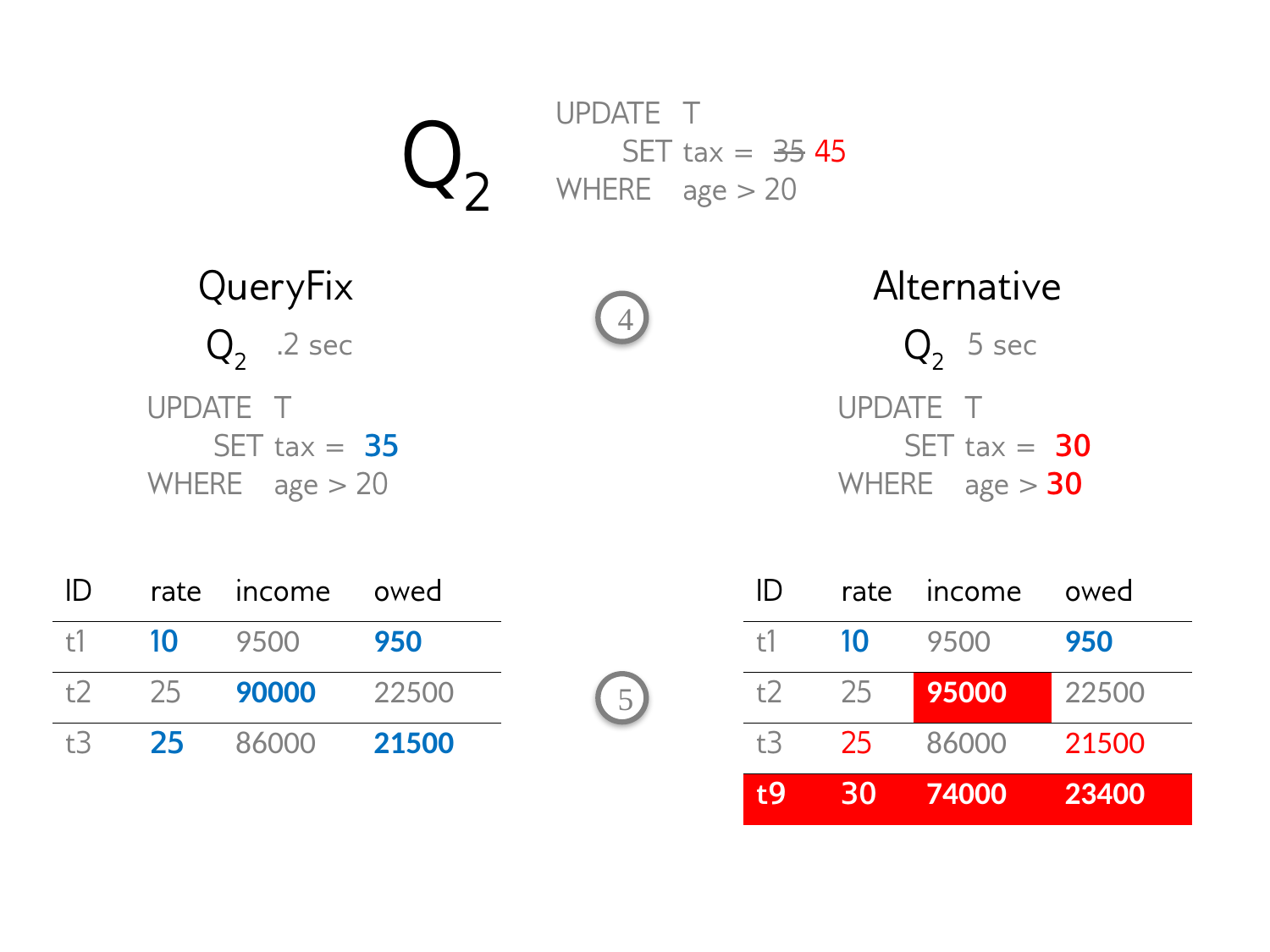

Q2
UPDATE 	T
       SET 	tax =  35 45 WHERE 	age > 20
QueryFix
Q2
.2 sec
UPDATE 	T
       SET 	tax =  35 WHERE 	age > 20
| ID | rate | income | owed |
| --- | --- | --- | --- |
| t1 | 10 | 9500 | 950 |
| t2 | 25 | 90000 | 22500 |
| t3 | 25 | 86000 | 21500 |
Alternative
Q2
5 sec
UPDATE 	T
       SET 	tax =  30 WHERE 	age > 30
| ID | rate | income | owed |
| --- | --- | --- | --- |
| t1 | 10 | 9500 | 950 |
| t2 | 25 | 95000 | 22500 |
| t3 | 25 | 86000 | 21500 |
| t9 | 30 | 74000 | 23400 |
4
5